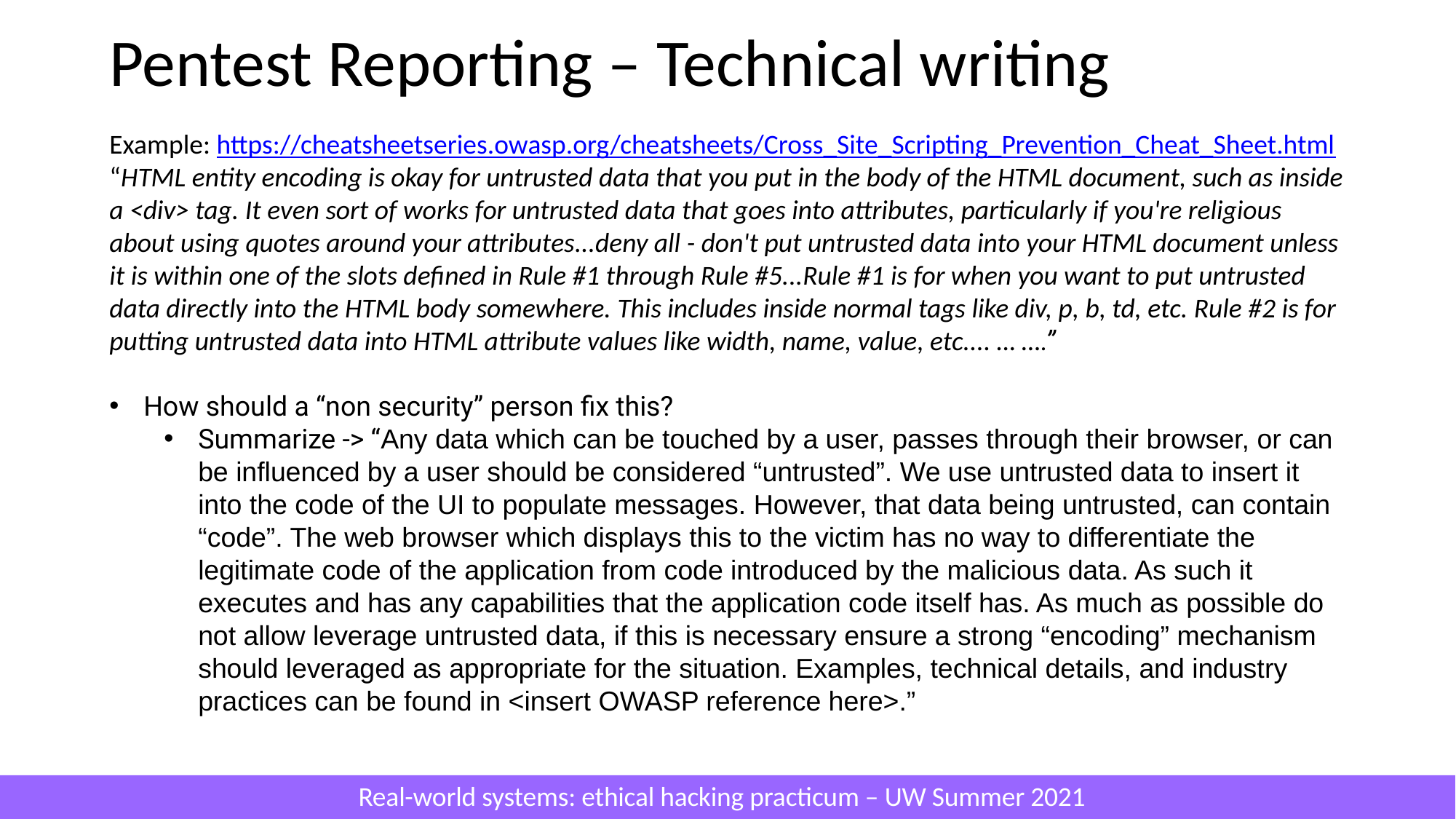

# Pentest Reporting – Technical writing
Example: https://cheatsheetseries.owasp.org/cheatsheets/Cross_Site_Scripting_Prevention_Cheat_Sheet.html
“HTML entity encoding is okay for untrusted data that you put in the body of the HTML document, such as inside a <div> tag. It even sort of works for untrusted data that goes into attributes, particularly if you're religious about using quotes around your attributes...deny all - don't put untrusted data into your HTML document unless it is within one of the slots defined in Rule #1 through Rule #5...Rule #1 is for when you want to put untrusted data directly into the HTML body somewhere. This includes inside normal tags like div, p, b, td, etc. Rule #2 is for putting untrusted data into HTML attribute values like width, name, value, etc.... … ….”

How should a “non security” person fix this?
Summarize -> “Any data which can be touched by a user, passes through their browser, or can be influenced by a user should be considered “untrusted”. We use untrusted data to insert it into the code of the UI to populate messages. However, that data being untrusted, can contain “code”. The web browser which displays this to the victim has no way to differentiate the legitimate code of the application from code introduced by the malicious data. As such it executes and has any capabilities that the application code itself has. As much as possible do not allow leverage untrusted data, if this is necessary ensure a strong “encoding” mechanism should leveraged as appropriate for the situation. Examples, technical details, and industry practices can be found in <insert OWASP reference here>.”

Real-world systems: ethical hacking practicum – UW Summer 2021